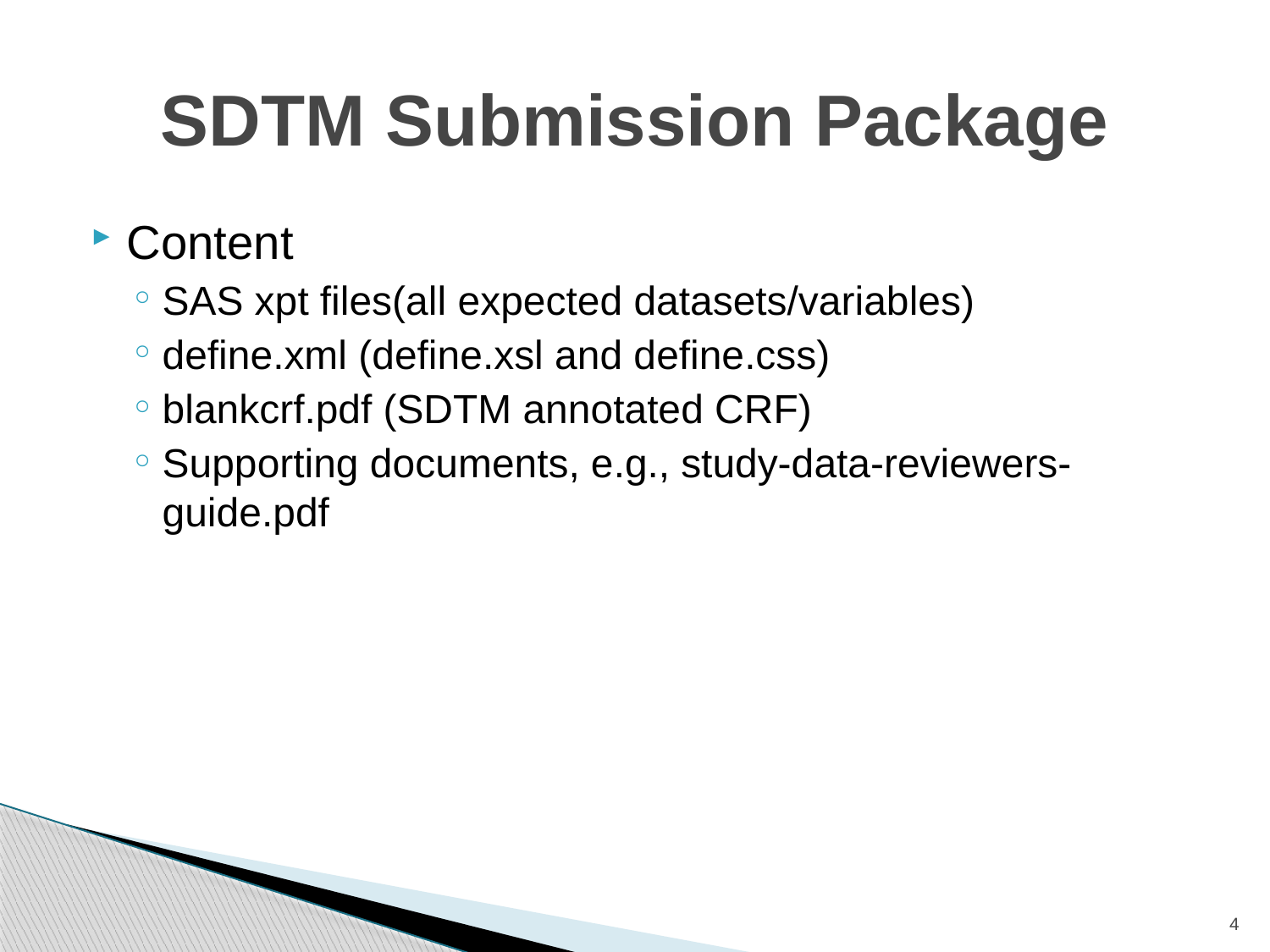

# SDTM Submission Package
Content
SAS xpt files(all expected datasets/variables)
define.xml (define.xsl and define.css)
blankcrf.pdf (SDTM annotated CRF)
Supporting documents, e.g., study-data-reviewers-guide.pdf
4